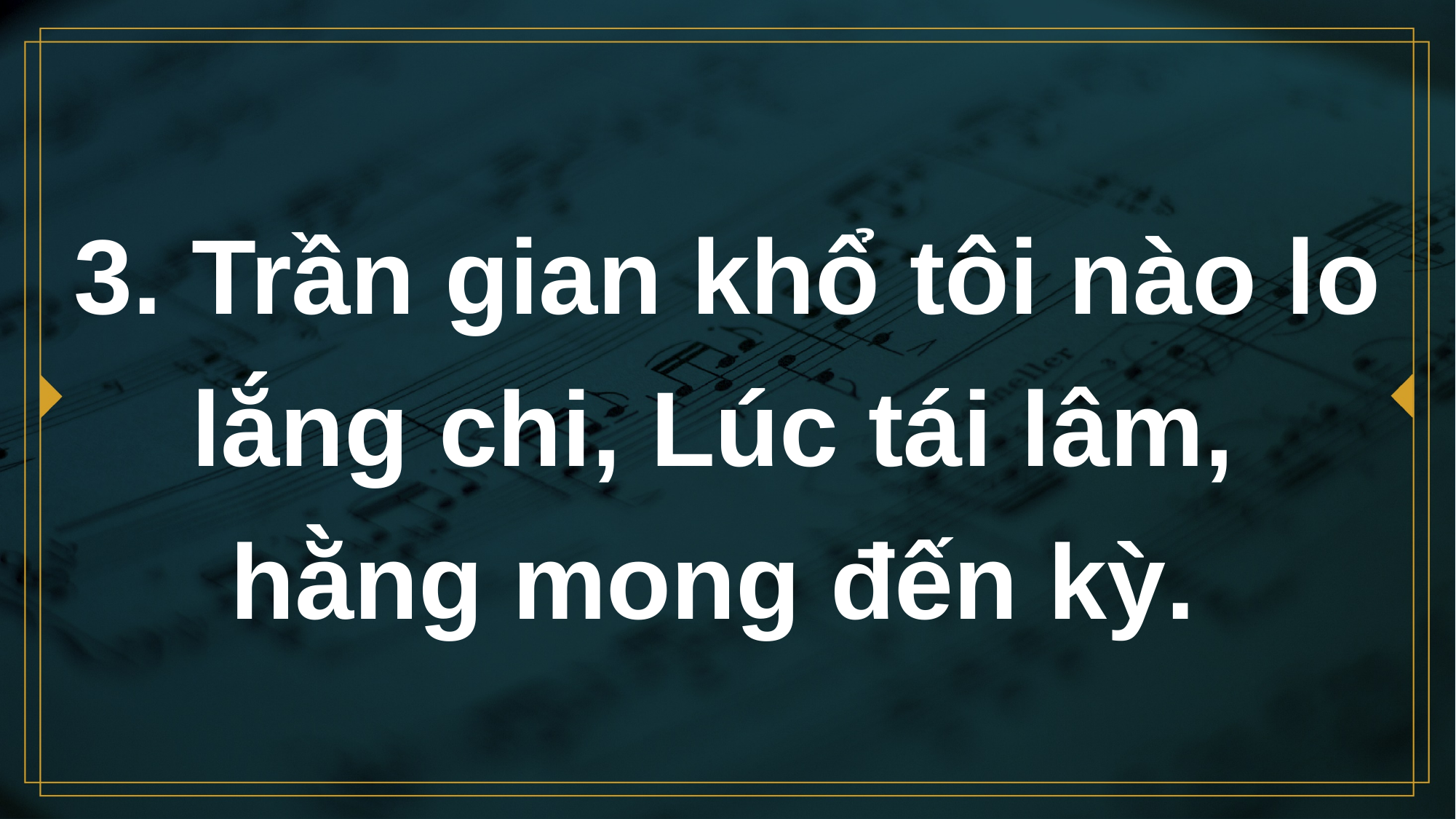

# 3. Trần gian khổ tôi nào lo lắng chi, Lúc tái lâm, hằng mong đến kỳ.